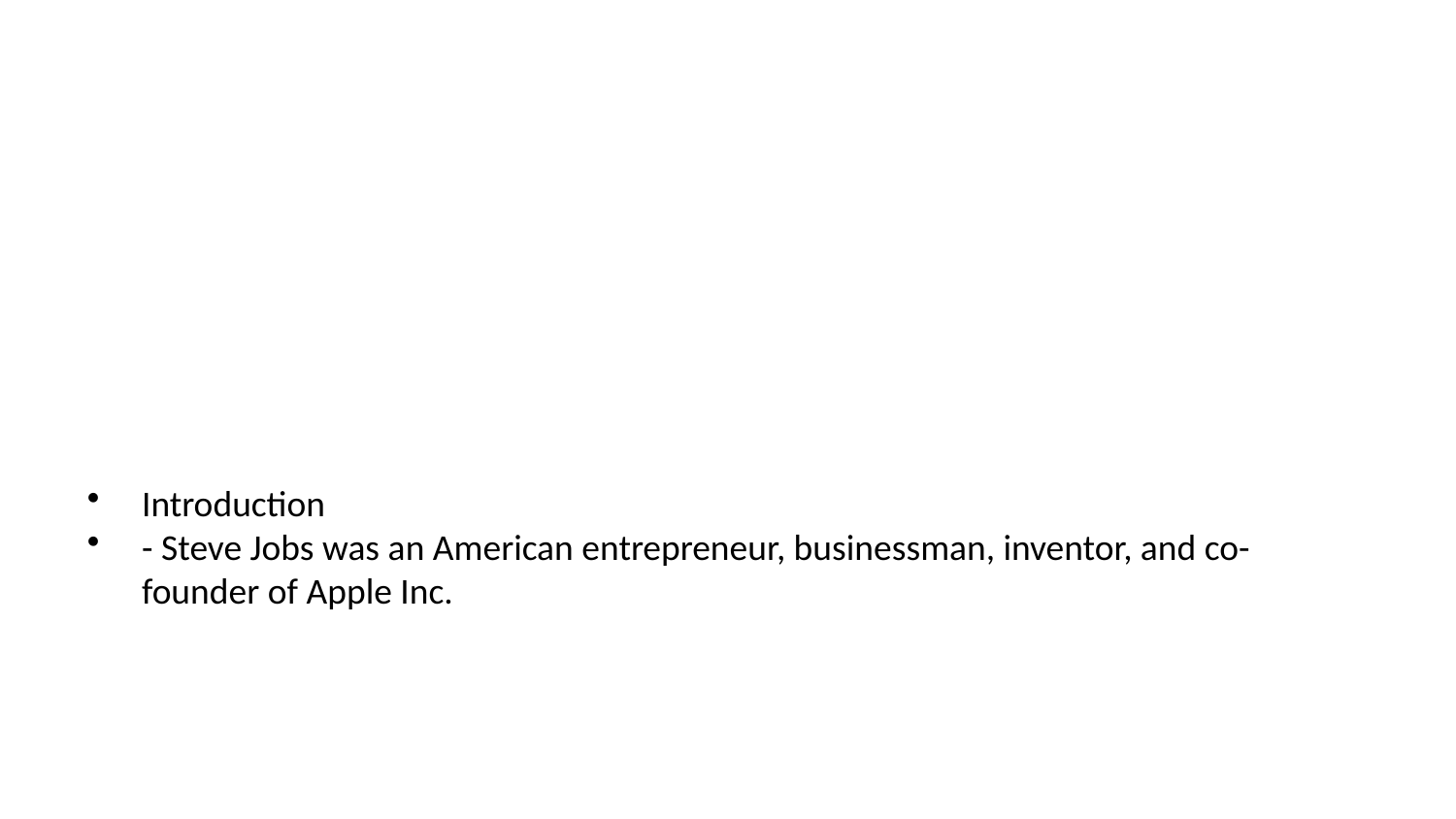

Introduction
- Steve Jobs was an American entrepreneur, businessman, inventor, and co-founder of Apple Inc.